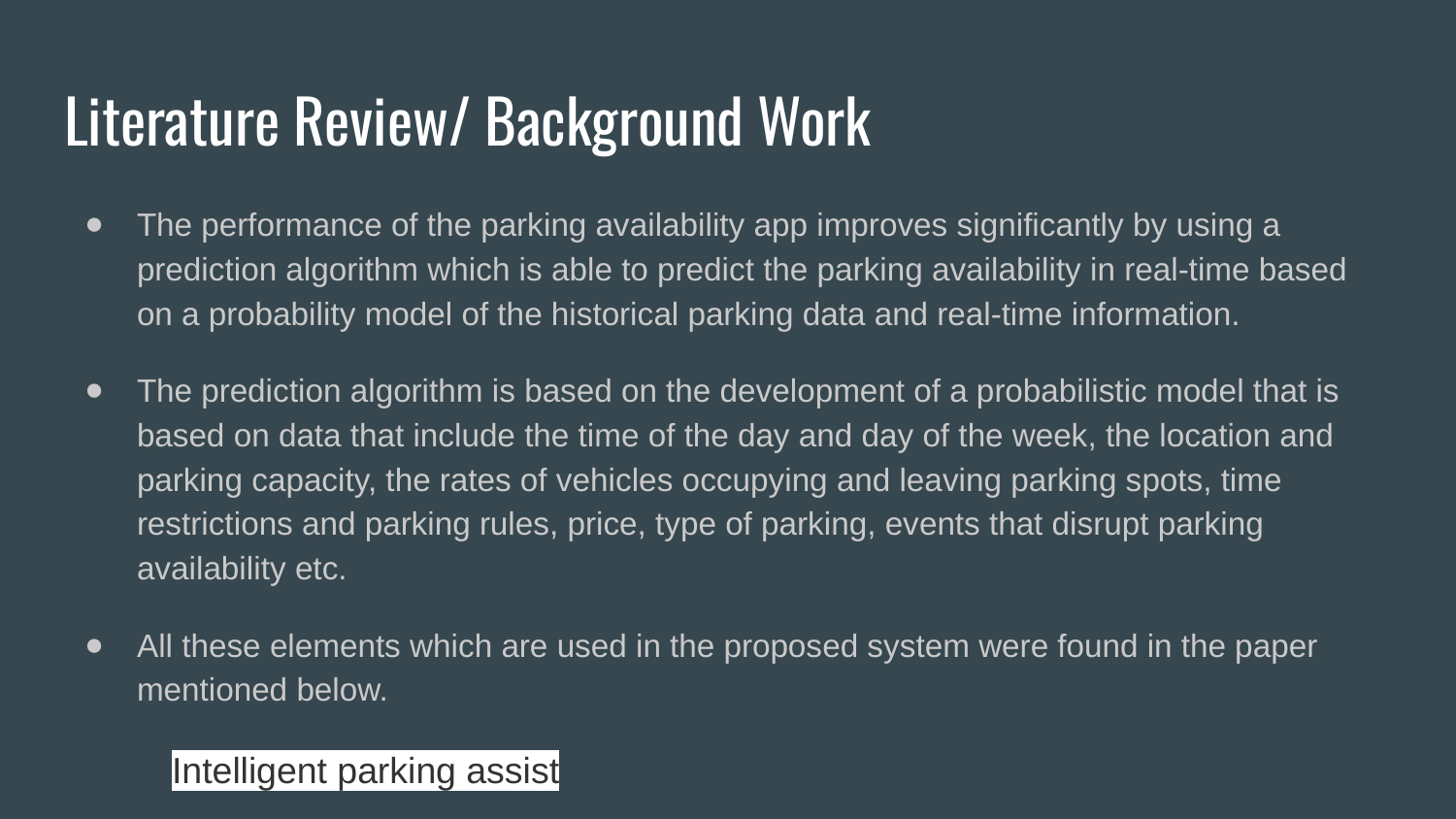

# Literature Review/ Background Work
The performance of the parking availability app improves significantly by using a prediction algorithm which is able to predict the parking availability in real-time based on a probability model of the historical parking data and real-time information.
The prediction algorithm is based on the development of a probabilistic model that is based on data that include the time of the day and day of the week, the location and parking capacity, the rates of vehicles occupying and leaving parking spots, time restrictions and parking rules, price, type of parking, events that disrupt parking availability etc.
All these elements which are used in the proposed system were found in the paper mentioned below.
            Intelligent parking assist